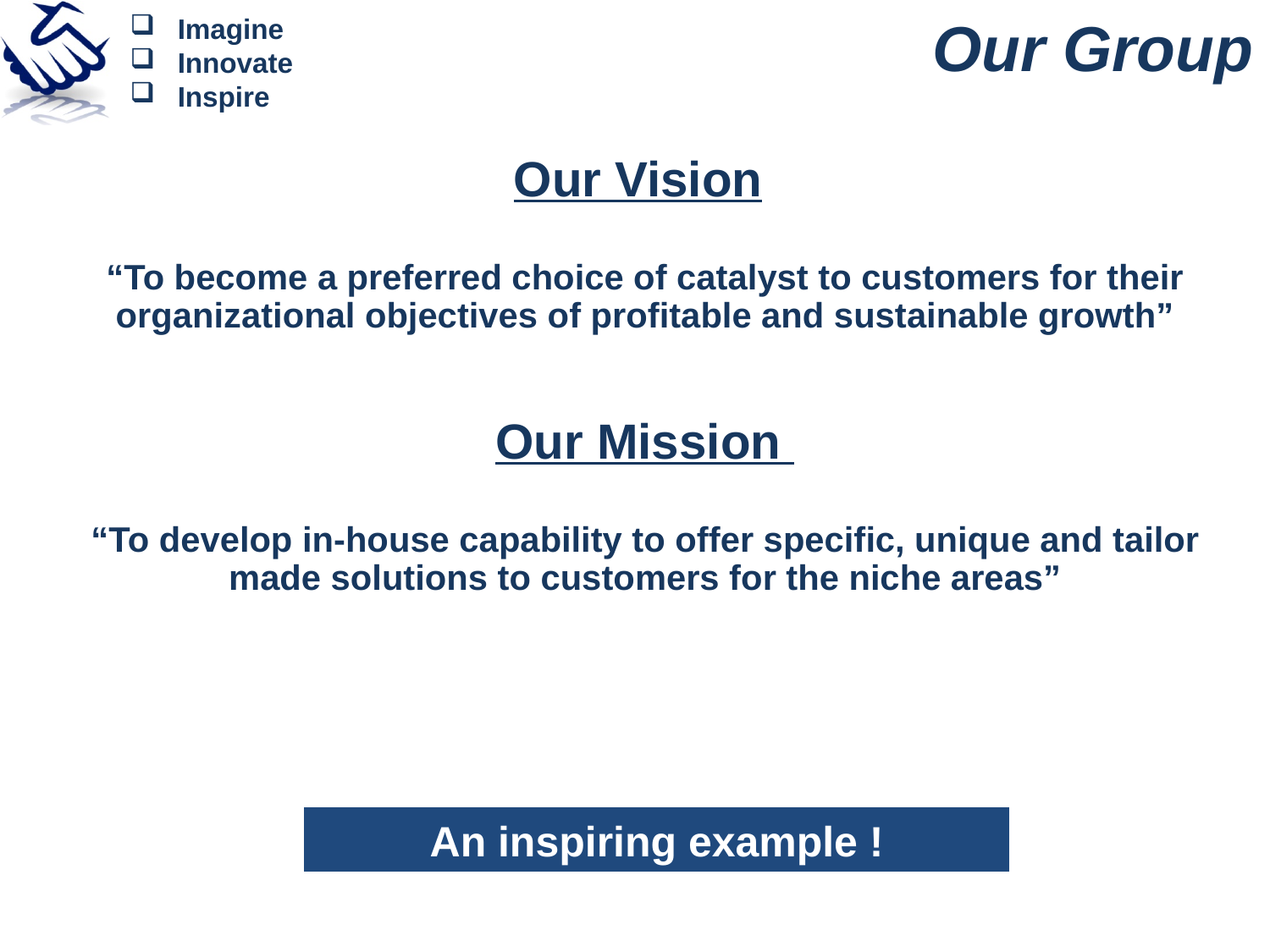

Our Group
Our Vision

“To become a preferred choice of catalyst to customers for their organizational objectives of profitable and sustainable growth”

Our Mission

“To develop in-house capability to offer specific, unique and tailor made solutions to customers for the niche areas”
An inspiring example !